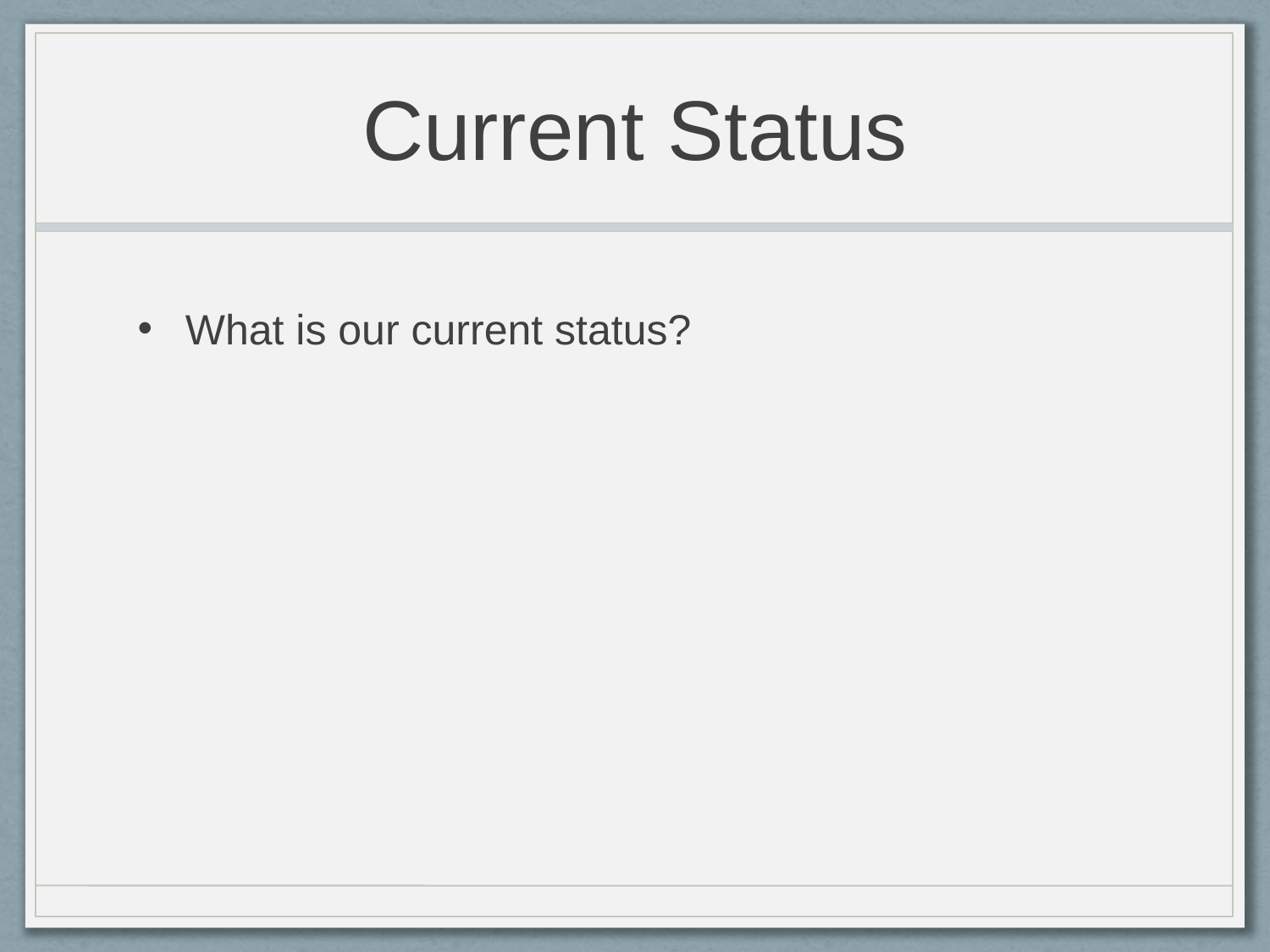

# Current Status
What is our current status?